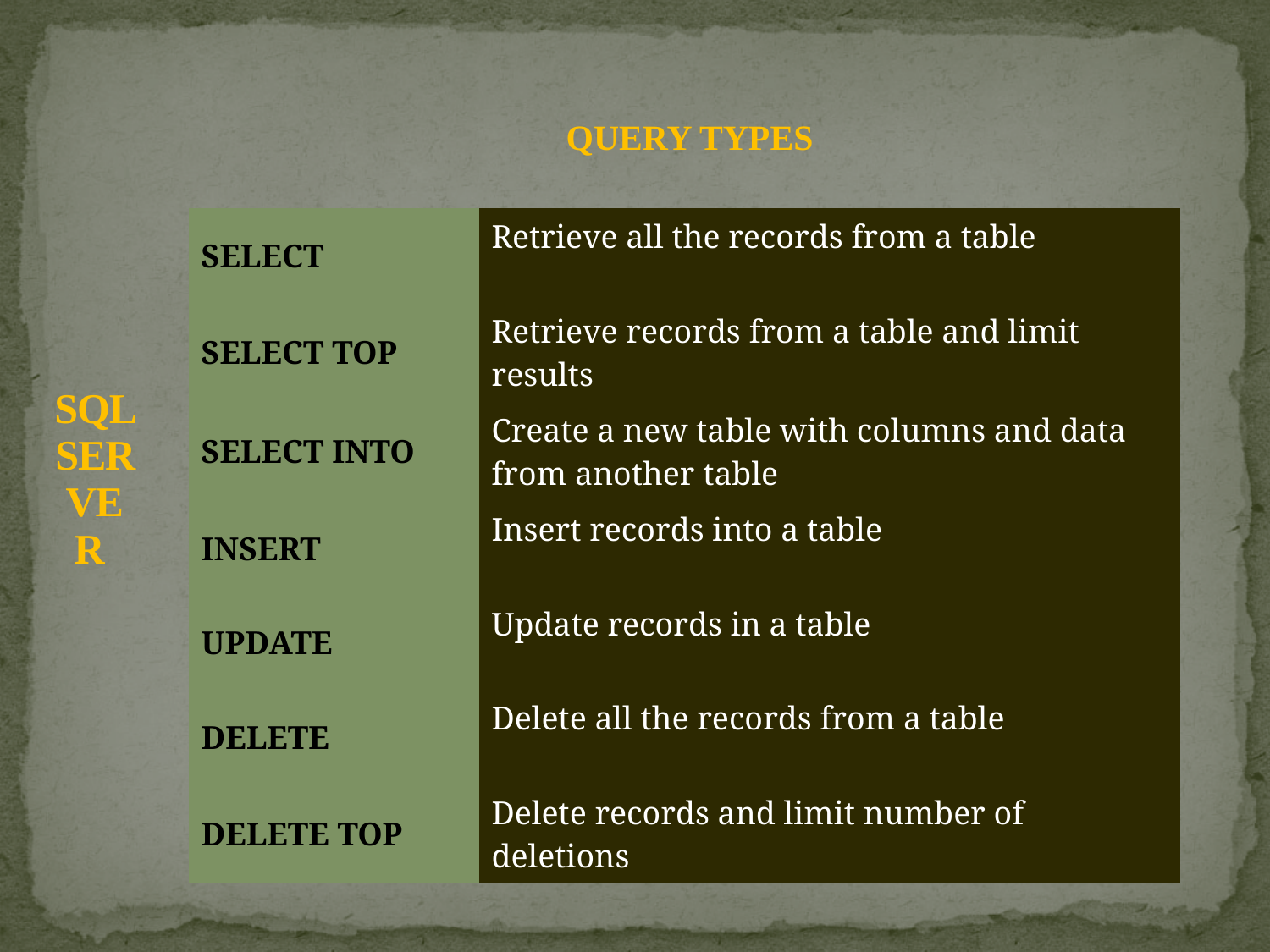

# SQL SERVER
QUERY TYPES
| SELECT | Retrieve all the records from a table |
| --- | --- |
| SELECT TOP | Retrieve records from a table and limit results |
| SELECT INTO | Create a new table with columns and data from another table |
| INSERT | Insert records into a table |
| UPDATE | Update records in a table |
| DELETE | Delete all the records from a table |
| DELETE TOP | Delete records and limit number of deletions |